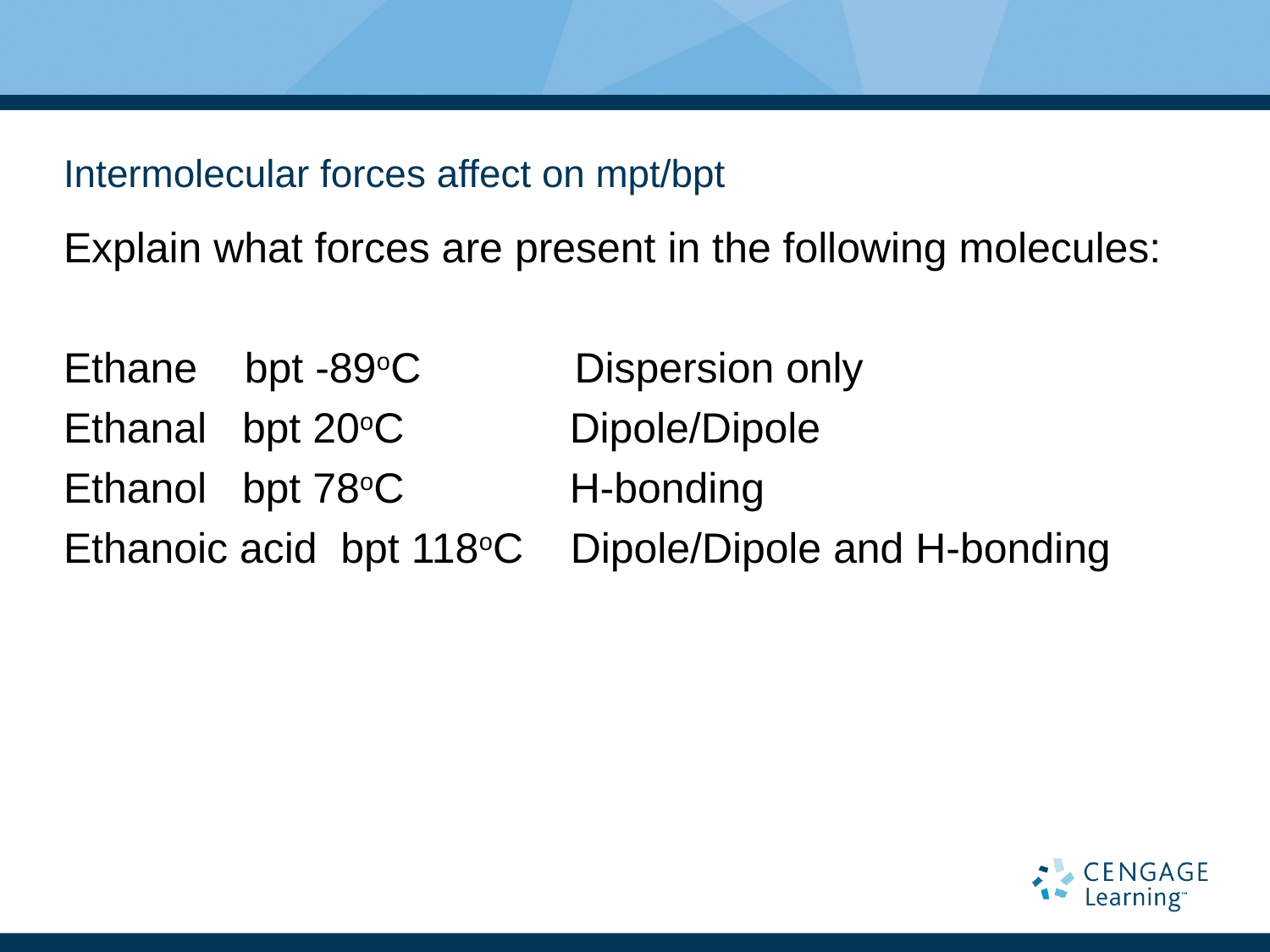

# Intermolecular forces affect on mpt/bpt
Explain what forces are present in the following molecules:

Ethane    bpt -89oC             Dispersion only
Ethanal   bpt 20oC              Dipole/Dipole
Ethanol   bpt 78oC              H-bonding
Ethanoic acid  bpt 118oC    Dipole/Dipole and H-bonding